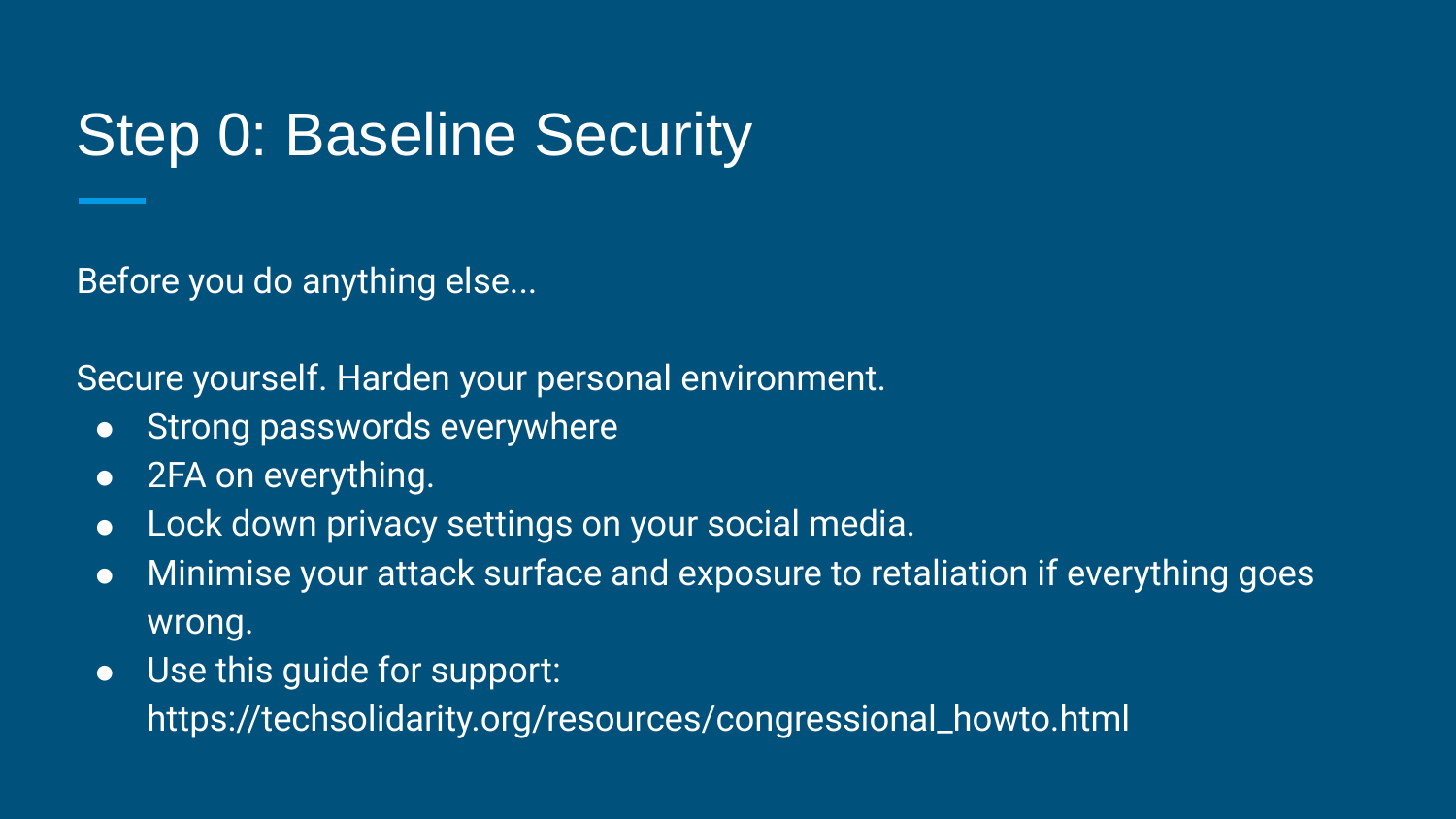

# Step 0: Baseline Security
Before you do anything else...

Secure yourself. Harden your personal environment.
Strong passwords everywhere
2FA on everything.
Lock down privacy settings on your social media.
Minimise your attack surface and exposure to retaliation if everything goes wrong.
Use this guide for support: https://techsolidarity.org/resources/congressional_howto.html